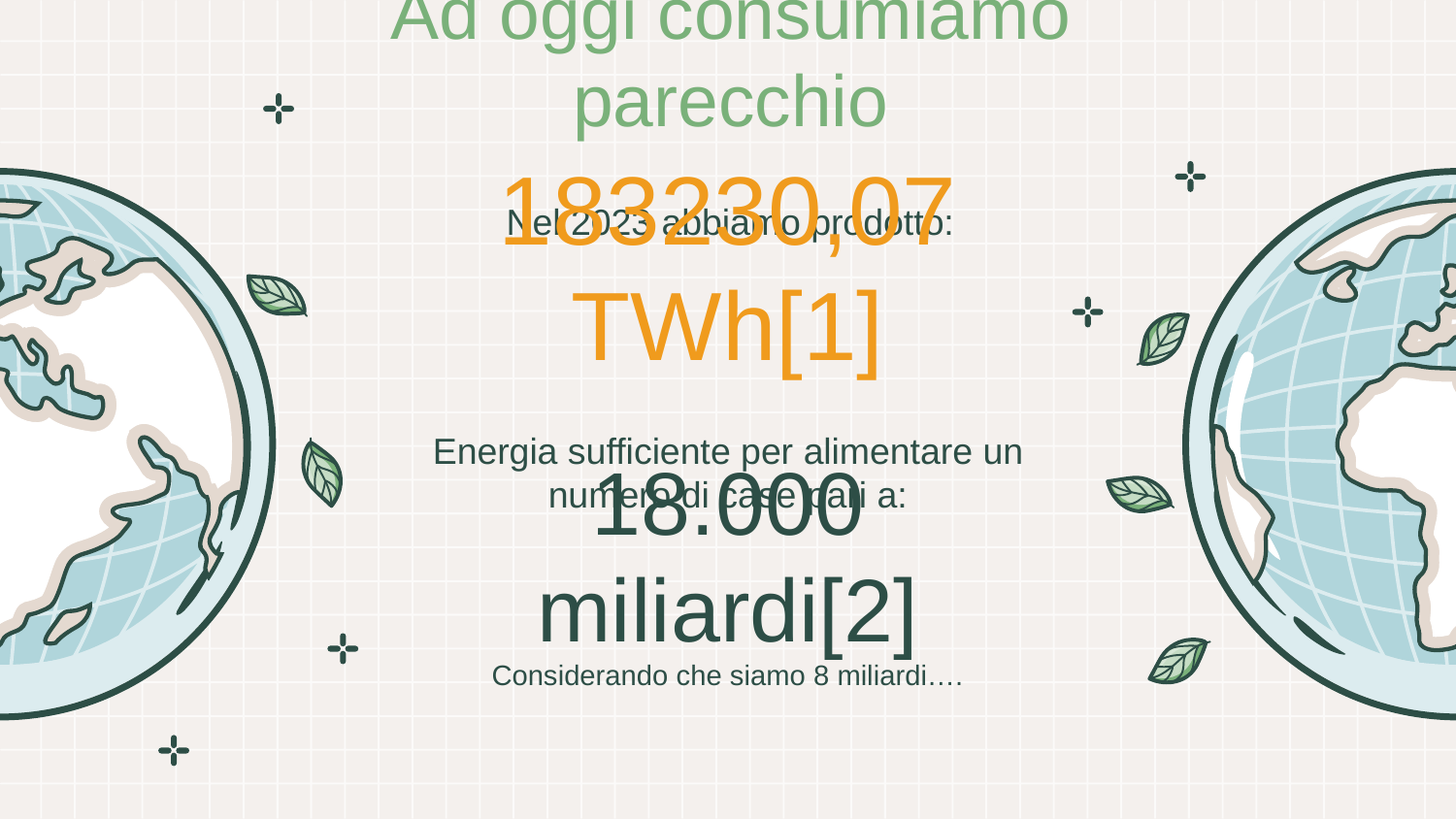

# Ad oggi consumiamo parecchio

Nel 2023 abbiamo prodotto:
183230,07 TWh[1]

Energia sufficiente per alimentare un numero di case pari a:
18.000 miliardi[2]

Considerando che siamo 8 miliardi….